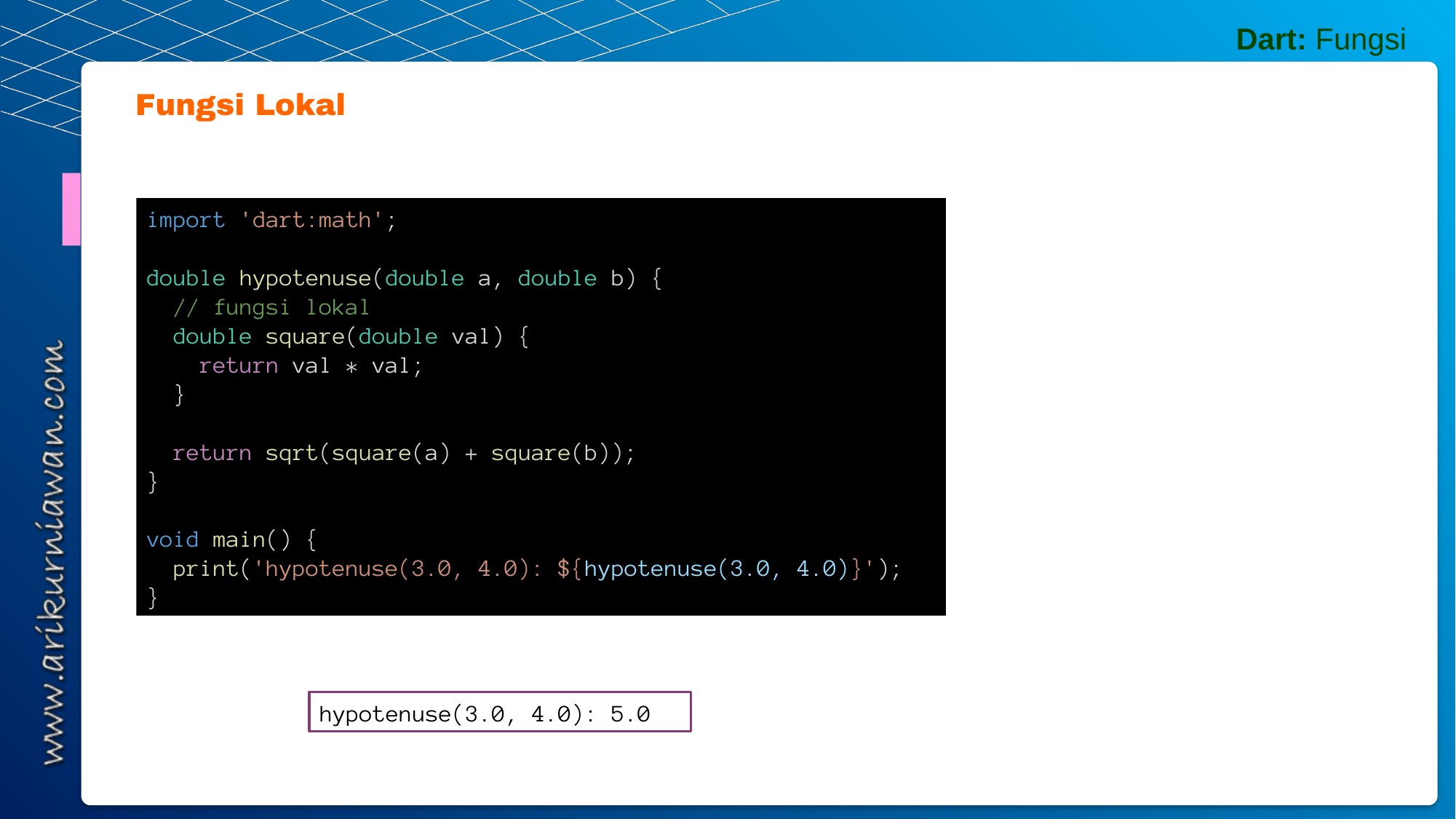

Dart: Fungsi
Fungsi Lokal
import 'dart:math';
double hypotenuse(double a, double b) {
  // fungsi lokal
  double square(double val) {
    return val * val;
  }
  return sqrt(square(a) + square(b));
}
void main() {
  print('hypotenuse(3.0, 4.0): ${hypotenuse(3.0, 4.0)}');
}
hypotenuse(3.0, 4.0): 5.0